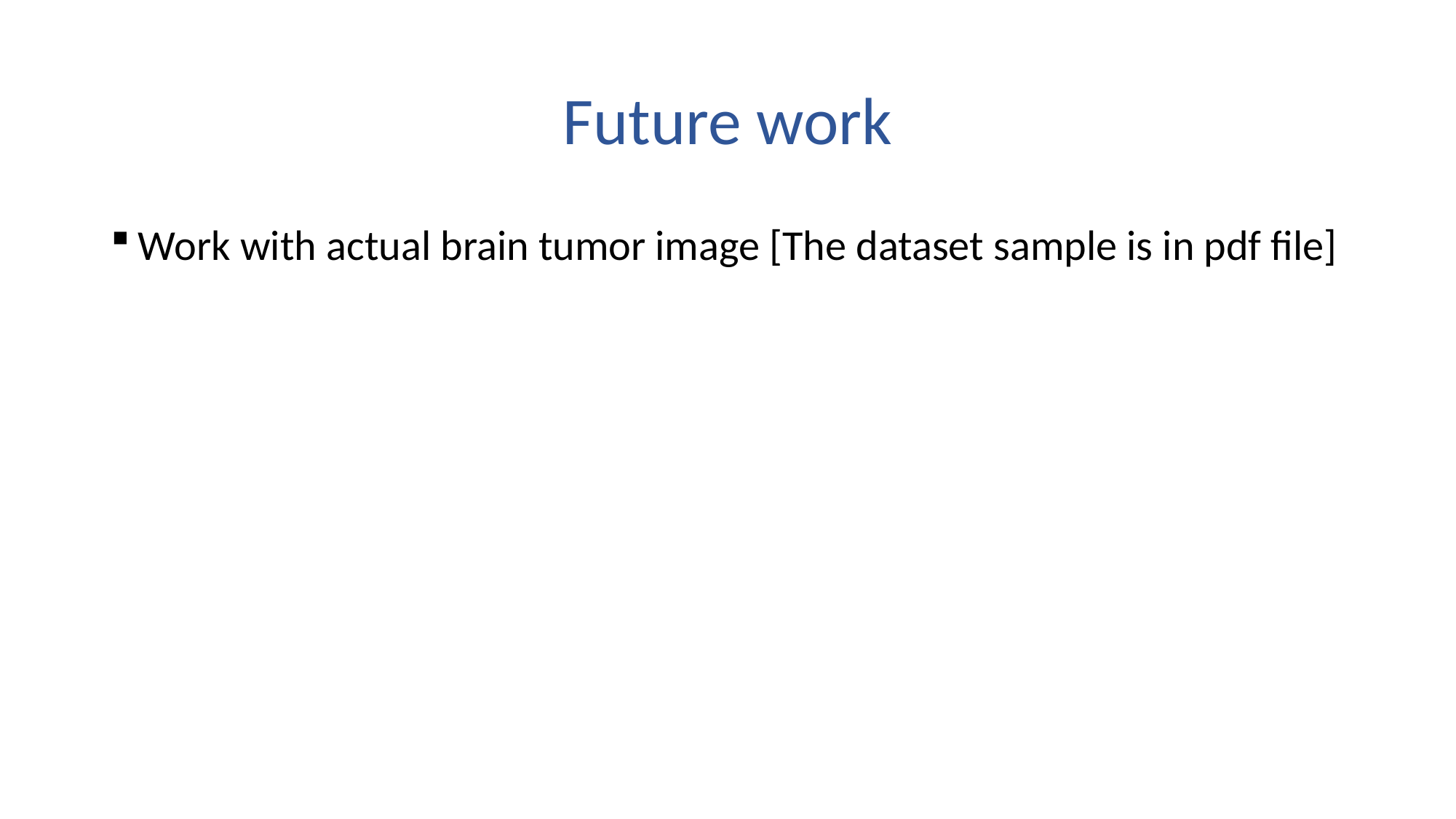

# Future work
Work with actual brain tumor image [The dataset sample is in pdf file]